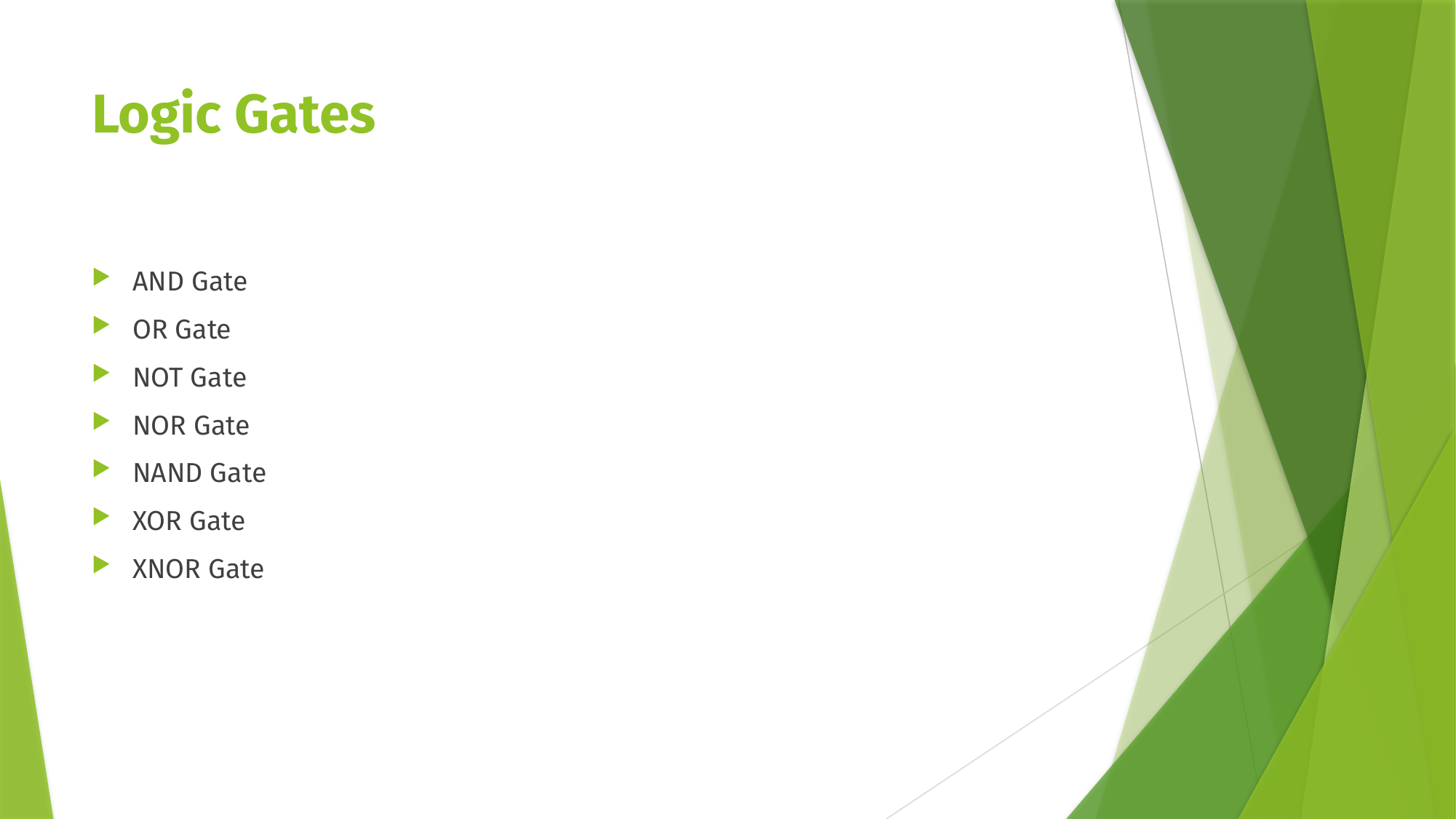

# Logic Gates
AND Gate
OR Gate
NOT Gate
NOR Gate
NAND Gate
XOR Gate
XNOR Gate